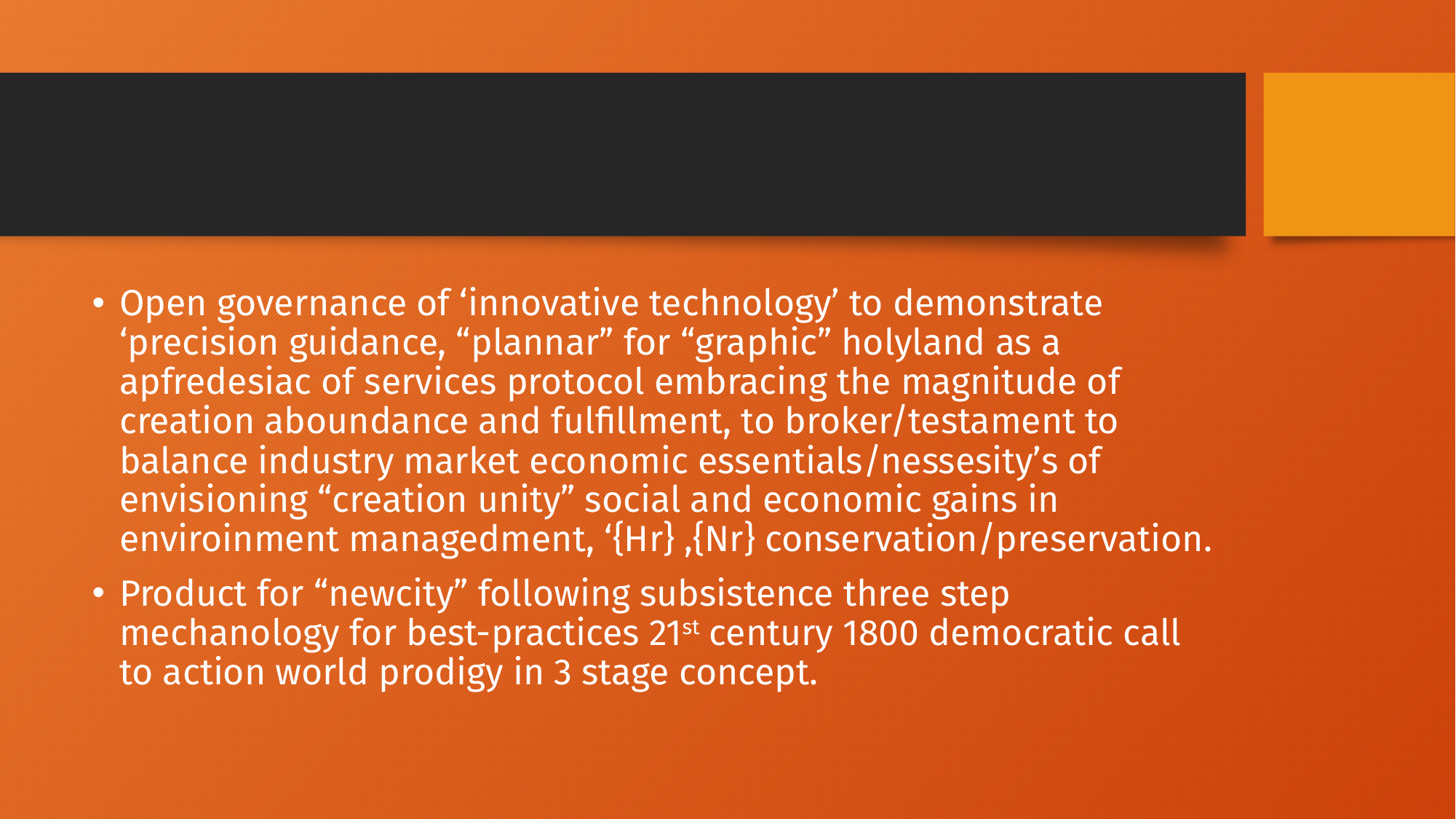

#
Open governance of ‘innovative technology’ to demonstrate ‘precision guidance, “plannar” for “graphic” holyland as a apfredesiac of services protocol embracing the magnitude of creation aboundance and fulfillment, to broker/testament to balance industry market economic essentials/nessesity’s of envisioning “creation unity” social and economic gains in enviroinment managedment, ‘{Hr} ,{Nr} conservation/preservation.
Product for “newcity” following subsistence three step mechanology for best-practices 21st century 1800 democratic call to action world prodigy in 3 stage concept.